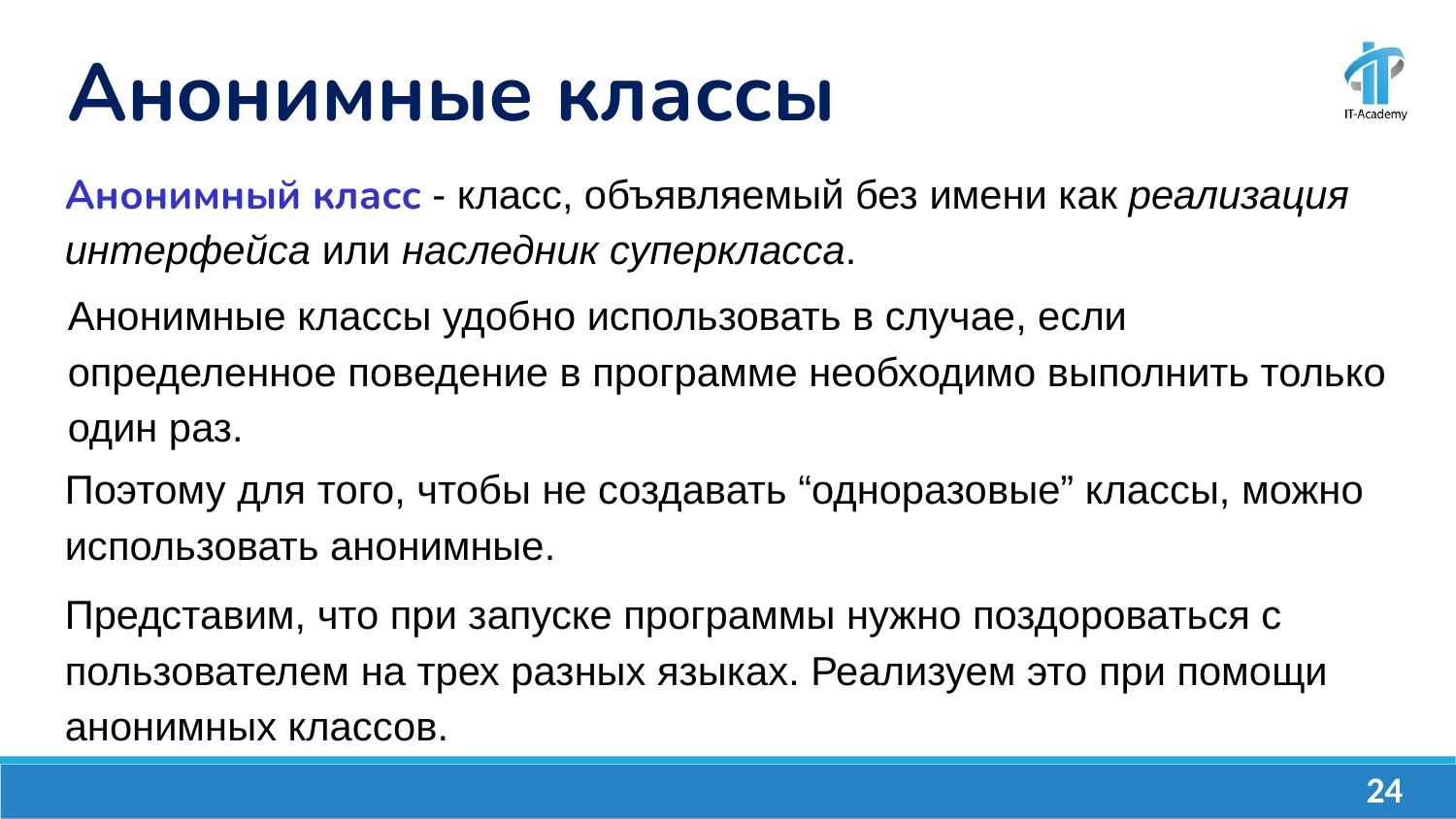

Анонимные классы
Анонимный класс - класс, объявляемый без имени как реализация интерфейса или наследник суперкласса.
Анонимные классы удобно использовать в случае, если определенное поведение в программе необходимо выполнить только один раз.
Поэтому для того, чтобы не создавать “одноразовые” классы, можно использовать анонимные.
Представим, что при запуске программы нужно поздороваться с пользователем на трех разных языках. Реализуем это при помощи анонимных классов.
24